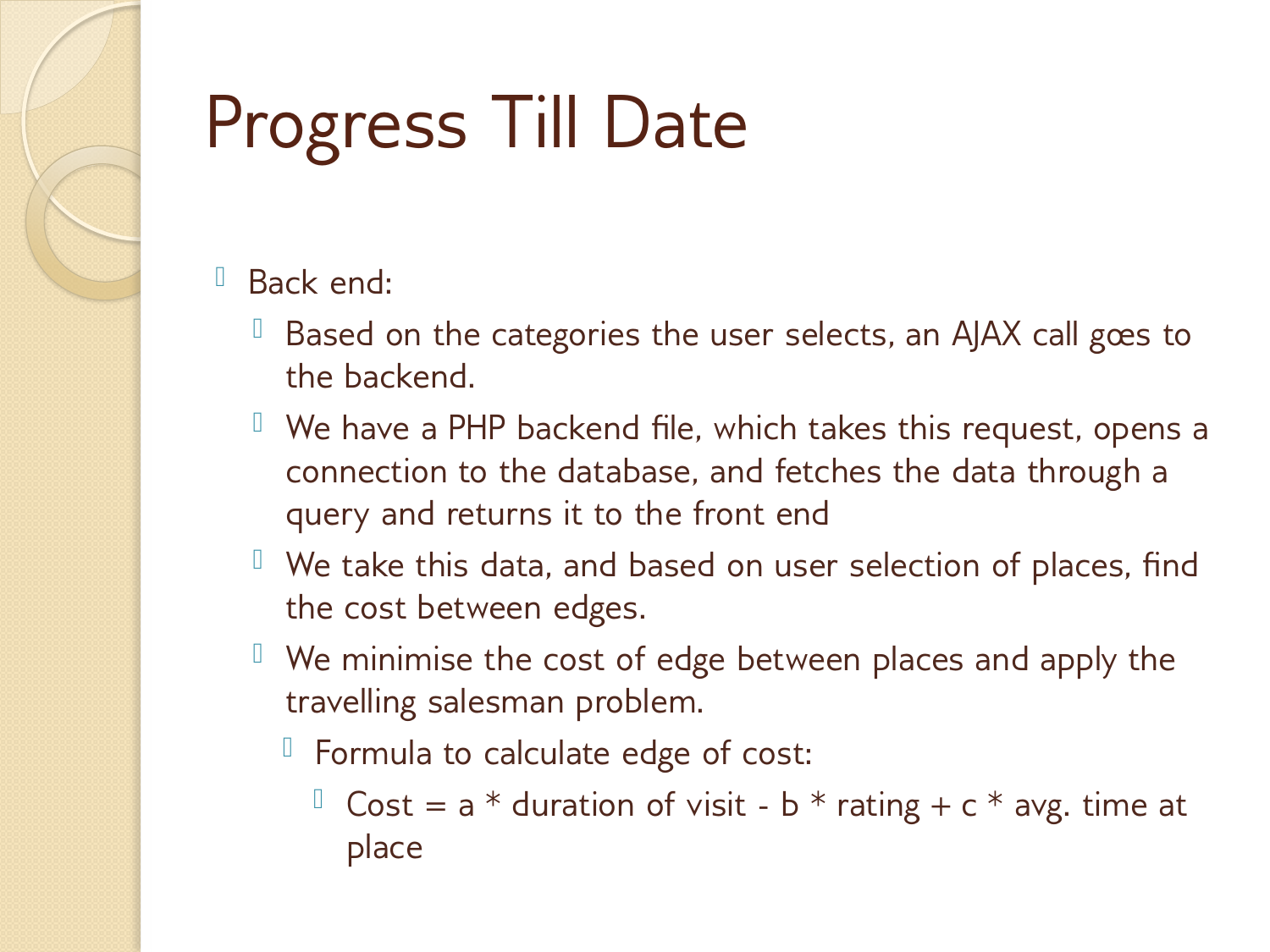

# Progress Till Date

Back end:
Based on the categories the user selects, an AJAX call goes to the backend.
We have a PHP backend file, which takes this request, opens a connection to the database, and fetches the data through a query and returns it to the front end
We take this data, and based on user selection of places, find the cost between edges.
We minimise the cost of edge between places and apply the travelling salesman problem.
Formula to calculate edge of cost:
Cost = a * duration of visit - b * rating + c * avg. time at place